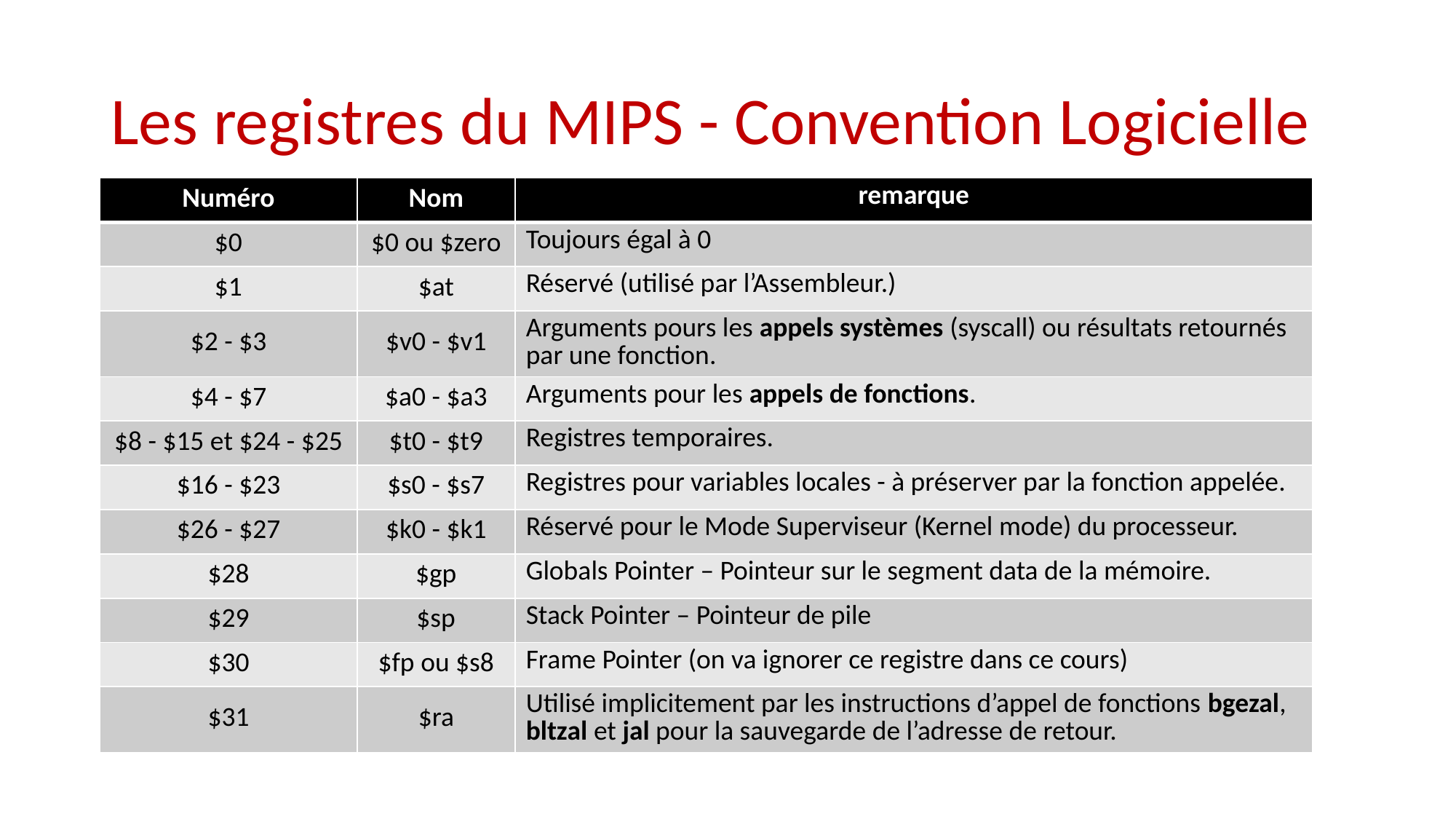

# Les registres du MIPS - Convention Logicielle
| Numéro | Nom | remarque |
| --- | --- | --- |
| $0 | $0 ou $zero | Toujours égal à 0 |
| $1 | $at | Réservé (utilisé par l’Assembleur.) |
| $2 - $3 | $v0 - $v1 | Arguments pours les appels systèmes (syscall) ou résultats retournés par une fonction. |
| $4 - $7 | $a0 - $a3 | Arguments pour les appels de fonctions. |
| $8 - $15 et $24 - $25 | $t0 - $t9 | Registres temporaires. |
| $16 - $23 | $s0 - $s7 | Registres pour variables locales - à préserver par la fonction appelée. |
| $26 - $27 | $k0 - $k1 | Réservé pour le Mode Superviseur (Kernel mode) du processeur. |
| $28 | $gp | Globals Pointer – Pointeur sur le segment data de la mémoire. |
| $29 | $sp | Stack Pointer – Pointeur de pile |
| $30 | $fp ou $s8 | Frame Pointer (on va ignorer ce registre dans ce cours) |
| $31 | $ra | Utilisé implicitement par les instructions d’appel de fonctions bgezal, bltzal et jal pour la sauvegarde de l’adresse de retour. |